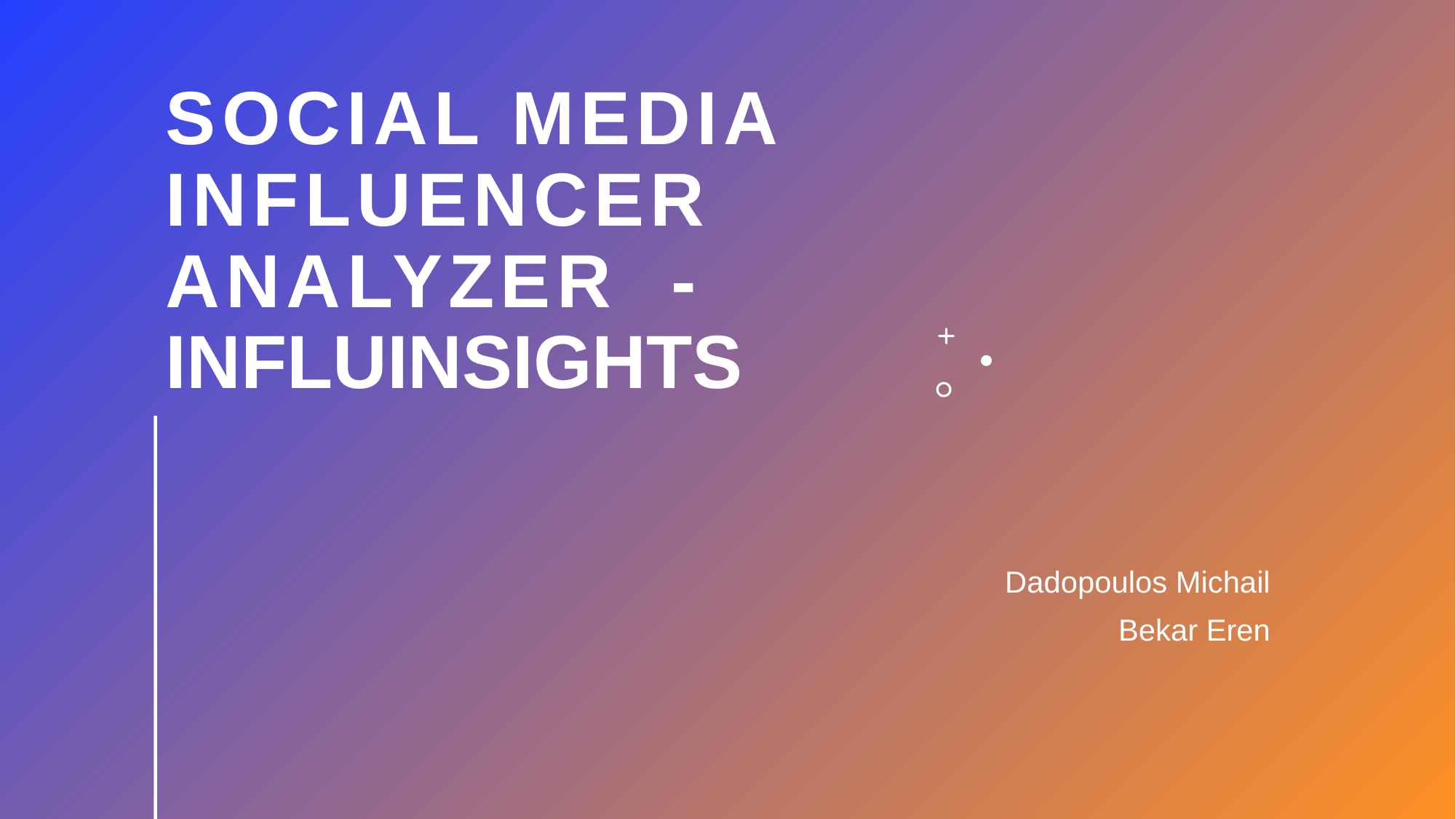

# Social media Influencer anaLYzer  - InfluInsights
 Dadopoulos Michail
Bekar Eren